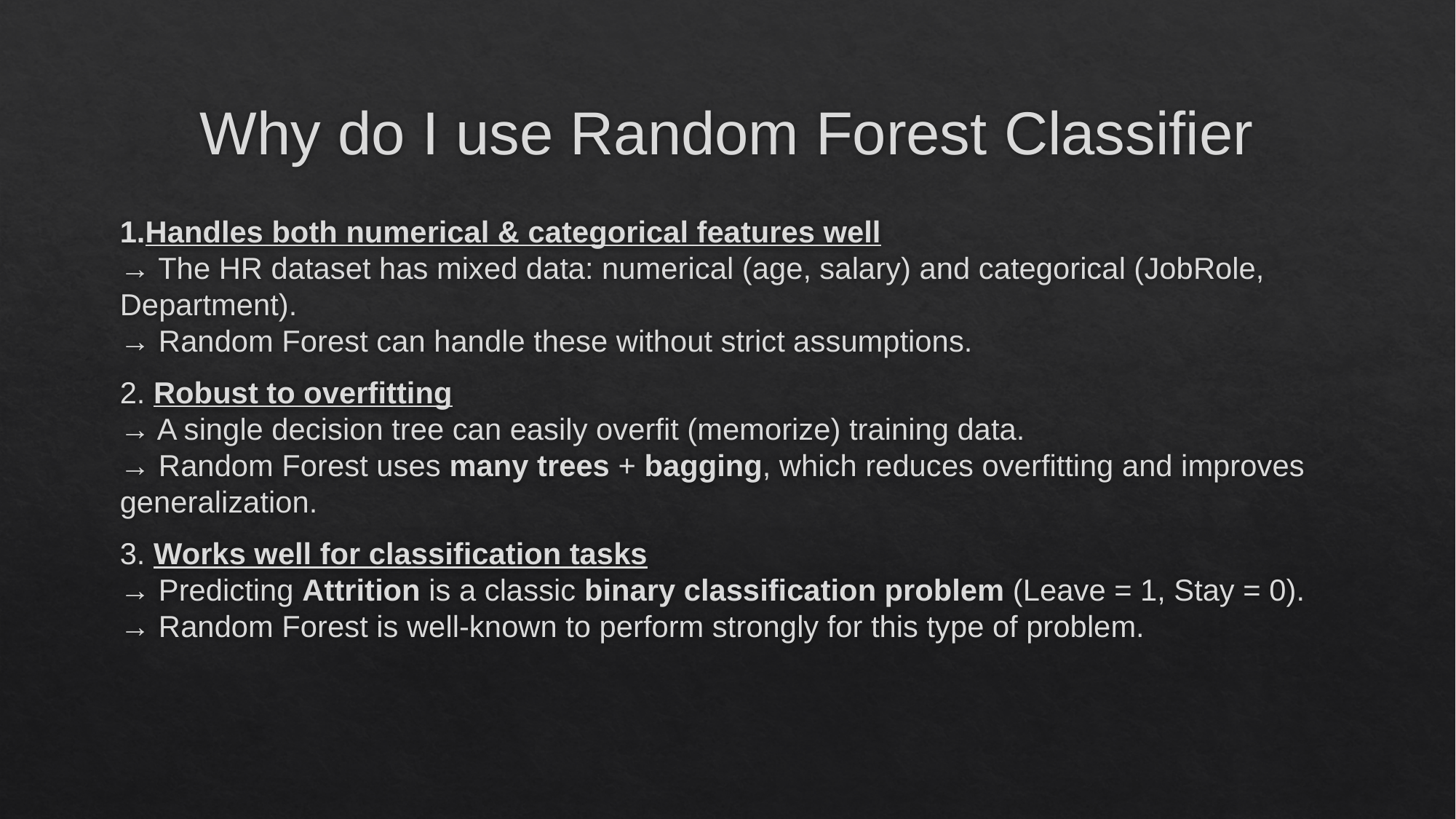

# Why do I use Random Forest Classifier
1.Handles both numerical & categorical features well
→ The HR dataset has mixed data: numerical (age, salary) and categorical (JobRole, Department).
→ Random Forest can handle these without strict assumptions.
2. Robust to overfitting
→ A single decision tree can easily overfit (memorize) training data.
→ Random Forest uses many trees + bagging, which reduces overfitting and improves generalization.
3. Works well for classification tasks
→ Predicting Attrition is a classic binary classification problem (Leave = 1, Stay = 0).
→ Random Forest is well-known to perform strongly for this type of problem.